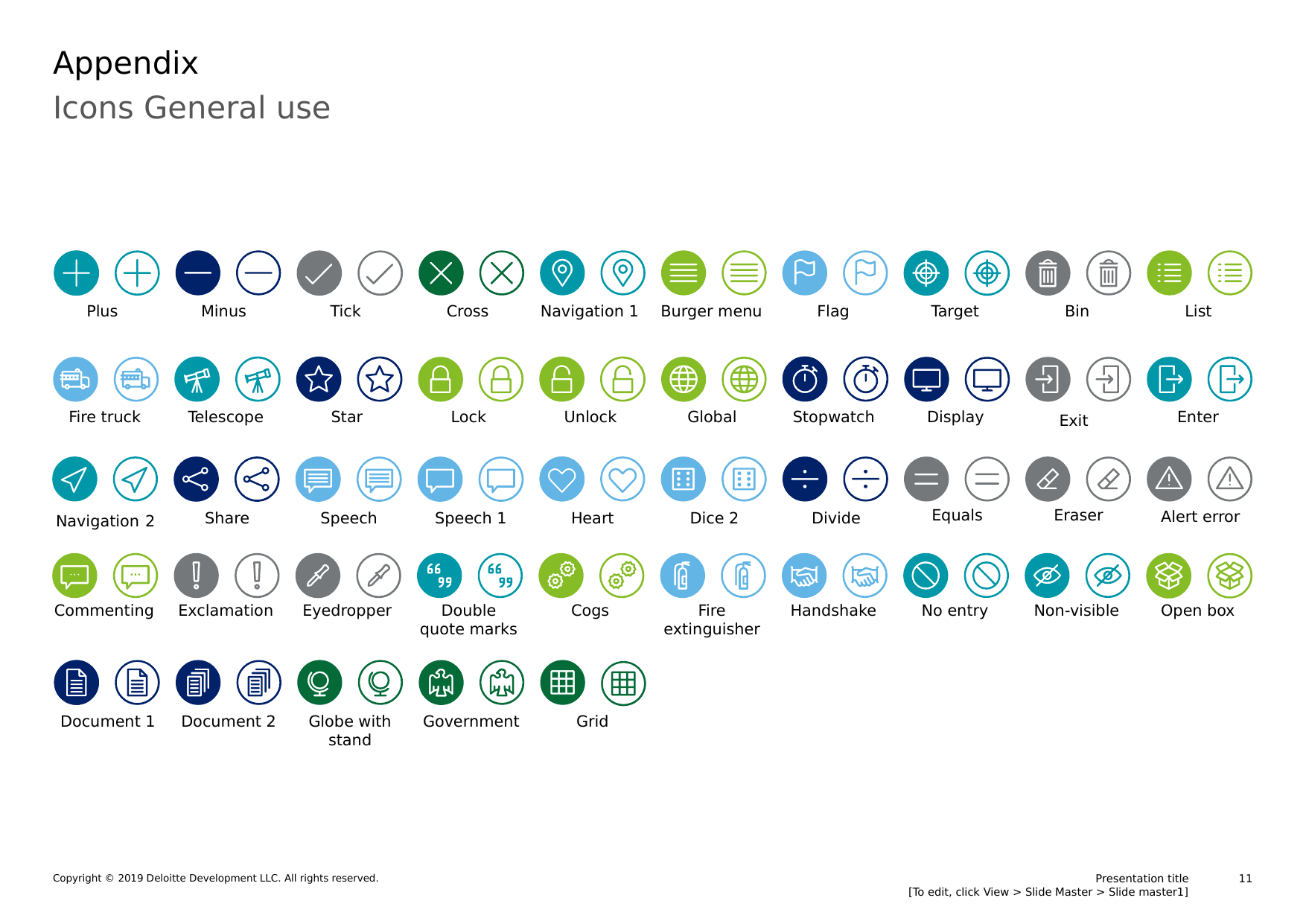

# Appendix
Icons General use

Plus
Minus
Tick
Cross
Navigation 1
Flag
Target
Bin
List
Burger menu

Exit
Fire truck
Telescope
Star
Lock
Unlock
Global
Stopwatch
Display
Enter

Equals
Eraser
Alert error
Navigation 2
Share
Speech
Speech 1
Heart
Dice 2
Divide

Exclamation
Eyedropper
Cogs
Handshake
No entry
Non-visible
Open box
Commenting
Double quote marks
Fire extinguisher

Document 2
Government
Grid
Document 1
Globe with stand